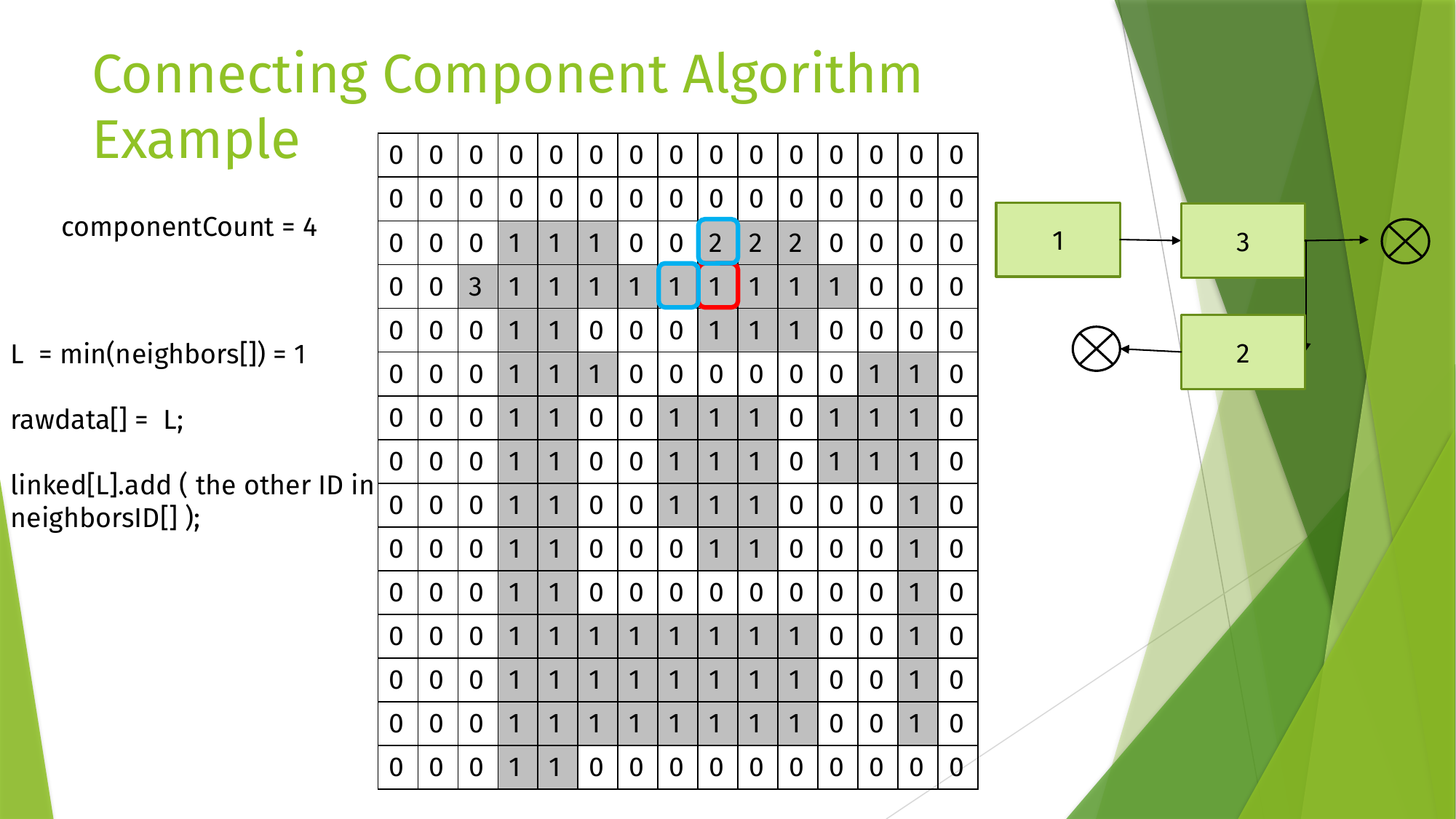

# Connecting Component Algorithm Example
| 0 | 0 | 0 | 0 | 0 | 0 | 0 | 0 | 0 | 0 | 0 | 0 | 0 | 0 | 0 |
| --- | --- | --- | --- | --- | --- | --- | --- | --- | --- | --- | --- | --- | --- | --- |
| 0 | 0 | 0 | 0 | 0 | 0 | 0 | 0 | 0 | 0 | 0 | 0 | 0 | 0 | 0 |
| 0 | 0 | 0 | 1 | 1 | 1 | 0 | 0 | 2 | 2 | 2 | 0 | 0 | 0 | 0 |
| 0 | 0 | 3 | 1 | 1 | 1 | 1 | 1 | 1 | 1 | 1 | 1 | 0 | 0 | 0 |
| 0 | 0 | 0 | 1 | 1 | 0 | 0 | 0 | 1 | 1 | 1 | 0 | 0 | 0 | 0 |
| 0 | 0 | 0 | 1 | 1 | 1 | 0 | 0 | 0 | 0 | 0 | 0 | 1 | 1 | 0 |
| 0 | 0 | 0 | 1 | 1 | 0 | 0 | 1 | 1 | 1 | 0 | 1 | 1 | 1 | 0 |
| 0 | 0 | 0 | 1 | 1 | 0 | 0 | 1 | 1 | 1 | 0 | 1 | 1 | 1 | 0 |
| 0 | 0 | 0 | 1 | 1 | 0 | 0 | 1 | 1 | 1 | 0 | 0 | 0 | 1 | 0 |
| 0 | 0 | 0 | 1 | 1 | 0 | 0 | 0 | 1 | 1 | 0 | 0 | 0 | 1 | 0 |
| 0 | 0 | 0 | 1 | 1 | 0 | 0 | 0 | 0 | 0 | 0 | 0 | 0 | 1 | 0 |
| 0 | 0 | 0 | 1 | 1 | 1 | 1 | 1 | 1 | 1 | 1 | 0 | 0 | 1 | 0 |
| 0 | 0 | 0 | 1 | 1 | 1 | 1 | 1 | 1 | 1 | 1 | 0 | 0 | 1 | 0 |
| 0 | 0 | 0 | 1 | 1 | 1 | 1 | 1 | 1 | 1 | 1 | 0 | 0 | 1 | 0 |
| 0 | 0 | 0 | 1 | 1 | 0 | 0 | 0 | 0 | 0 | 0 | 0 | 0 | 0 | 0 |
1
componentCount = 4
3

2

L  = min(neighbors[]) = 1
rawdata[] =  L;

linked[L].add ( the other ID in neighborsID[] );